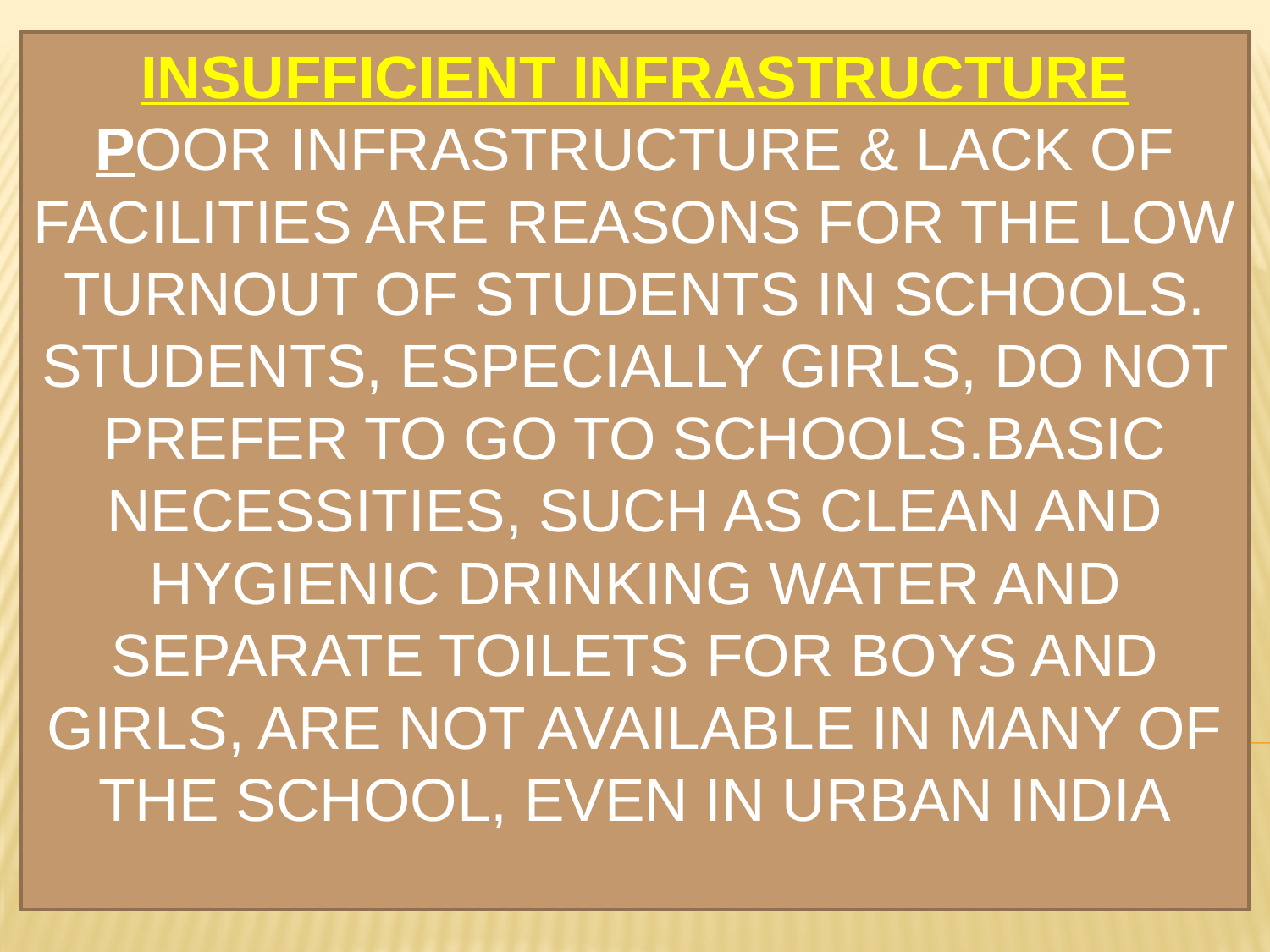

# INSUFFICIENT INFRASTRUCTURE Poor infrastructure & lack of facilities are reasons for the low turnout of students in schools. Students, especially girls, do not prefer to go to schools.Basic necessities, such as clean and hygienic drinking water and separate toilets for boys and girls, are not available in many of the school, even in urban India